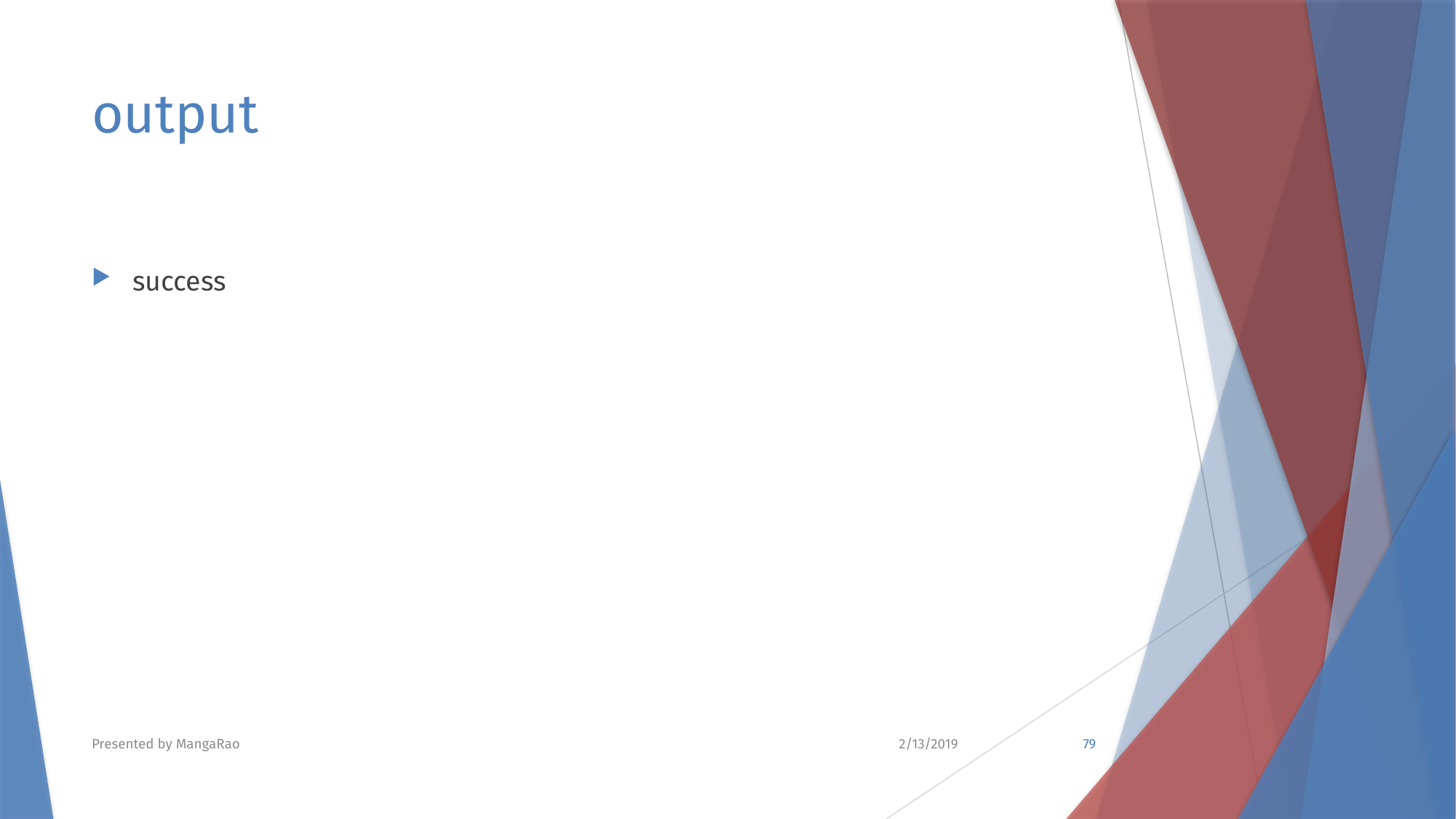

# output
success
Presented by MangaRao
2/13/2019
79